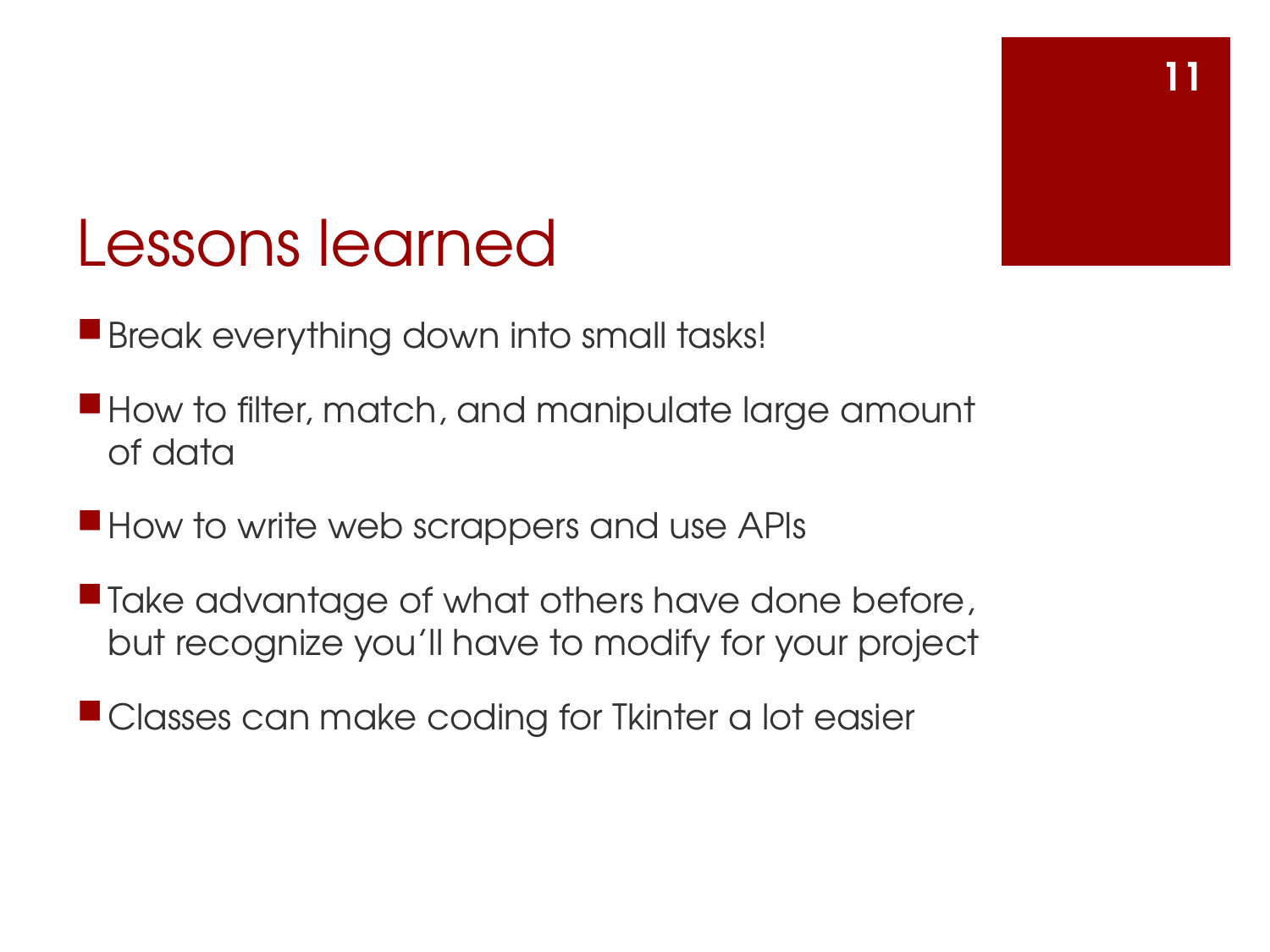

11
# Lessons learned
Break everything down into small tasks!
How to filter, match, and manipulate large amount of data
How to write web scrappers and use APIs
Take advantage of what others have done before, but recognize you’ll have to modify for your project
Classes can make coding for Tkinter a lot easier